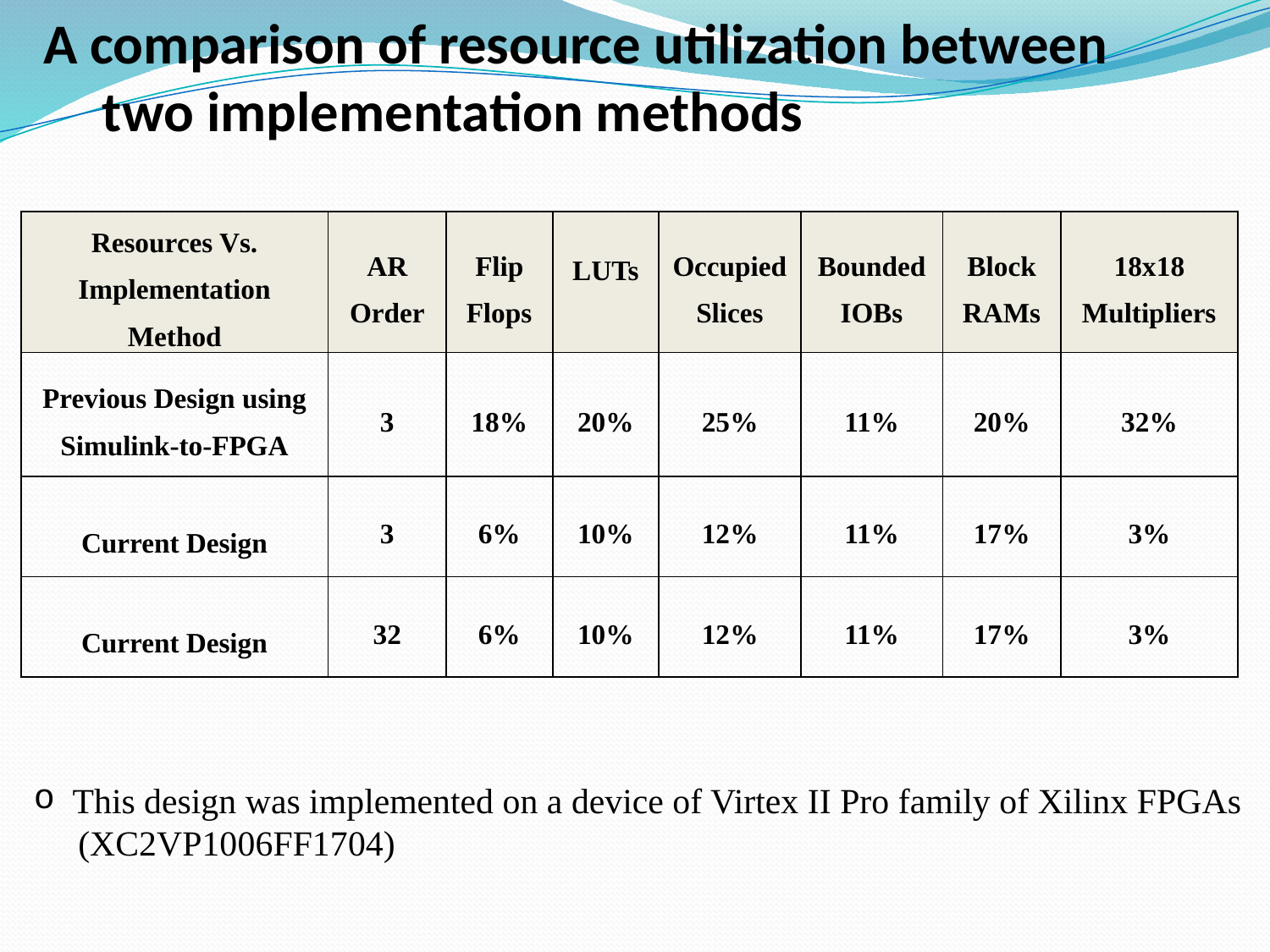

A comparison of resource utilization between
two implementation methods
| Resources Vs. Implementation Method | AR Order | Flip Flops | LUTs | Occupied Slices | Bounded IOBs | Block RAMs | 18x18 Multipliers |
| --- | --- | --- | --- | --- | --- | --- | --- |
| Previous Design using Simulink-to-FPGA | 3 | 18% | 20% | 25% | 11% | 20% | 32% |
| Current Design | 3 | 6% | 10% | 12% | 11% | 17% | 3% |
| Current Design | 32 | 6% | 10% | 12% | 11% | 17% | 3% |
  This design was implemented on a device of Virtex II Pro family of Xilinx FPGAs
     (XC2VP1006FF1704)